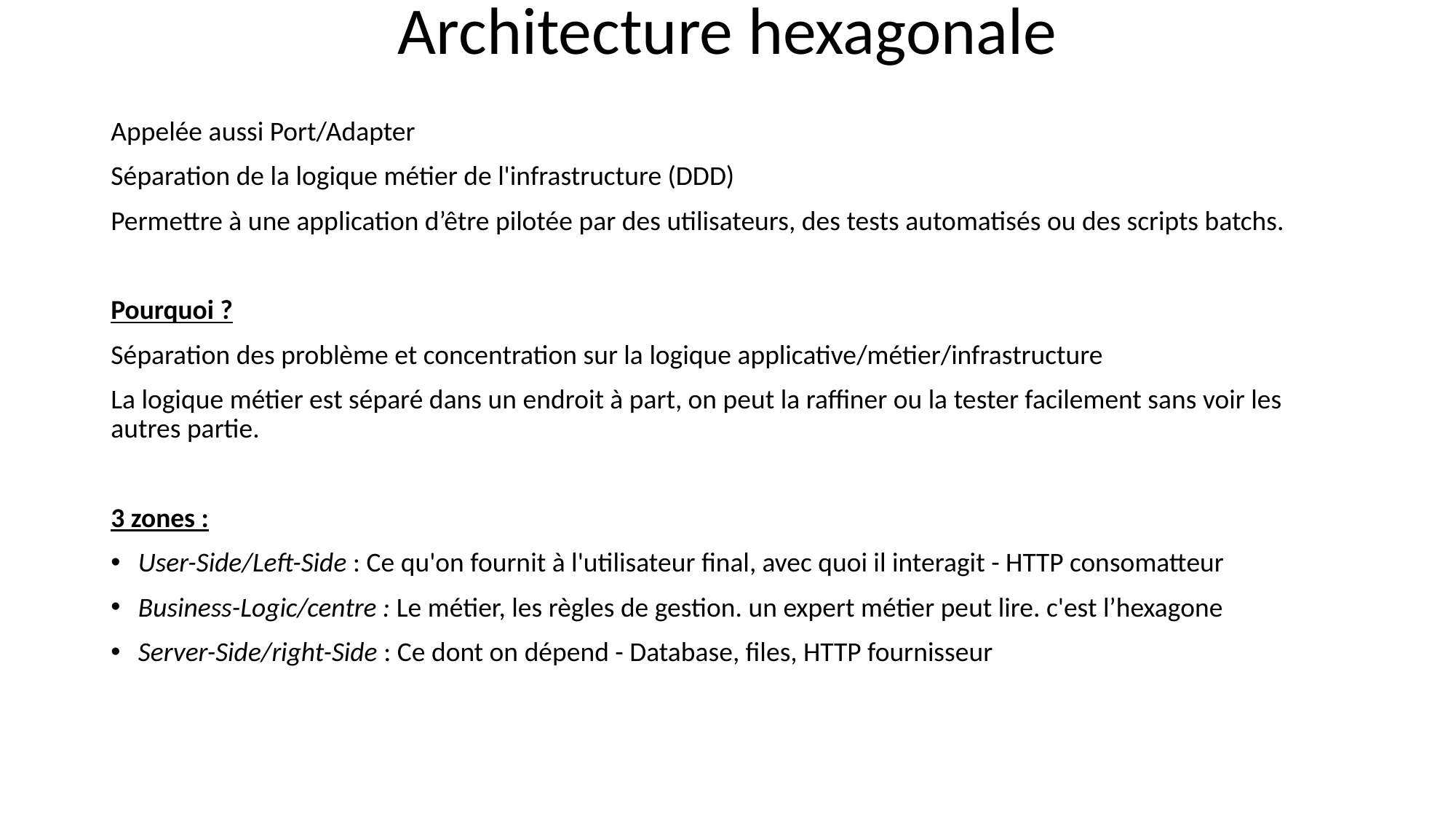

# Architecture hexagonale
Appelée aussi Port/Adapter
Séparation de la logique métier de l'infrastructure (DDD)
Permettre à une application d’être pilotée par des utilisateurs, des tests automatisés ou des scripts batchs.

Pourquoi ?
Séparation des problème et concentration sur la logique applicative/métier/infrastructure
La logique métier est séparé dans un endroit à part, on peut la raffiner ou la tester facilement sans voir les autres partie.

3 zones :
User-Side/Left-Side : Ce qu'on fournit à l'utilisateur final, avec quoi il interagit - HTTP consomatteur
Business-Logic/centre : Le métier, les règles de gestion. un expert métier peut lire. c'est l’hexagone
Server-Side/right-Side : Ce dont on dépend - Database, files, HTTP fournisseur